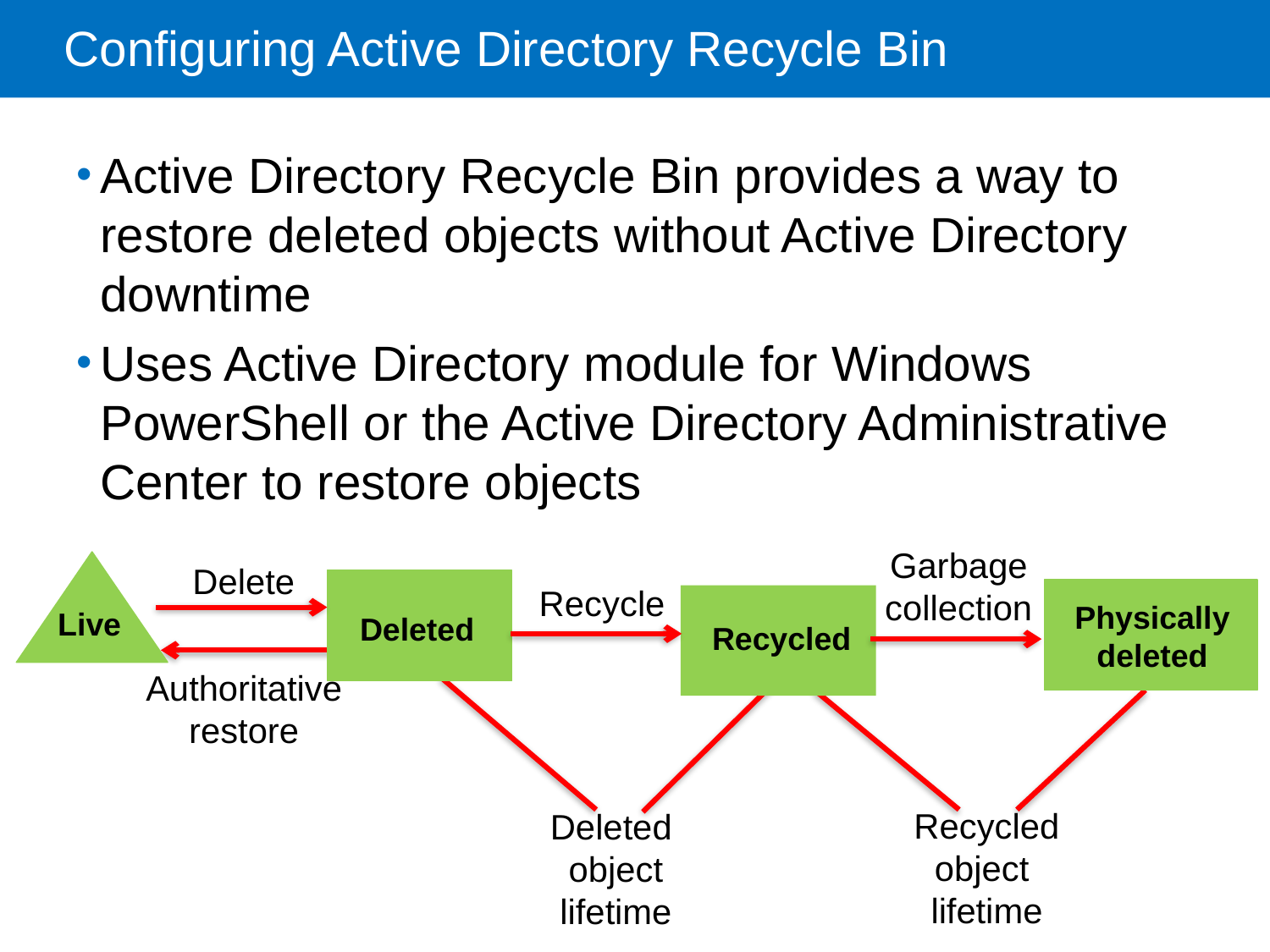

# Configuring Active Directory Recycle Bin
Active Directory Recycle Bin provides a way to restore deleted objects without Active Directory downtime
Uses Active Directory module for Windows PowerShell or the Active Directory Administrative Center to restore objects
Garbage collection

Delete

Recycle

Physically
deleted
Live
Deleted
Recycled
Authoritative
restore
Recycled
object
lifetime
Deleted
object
lifetime